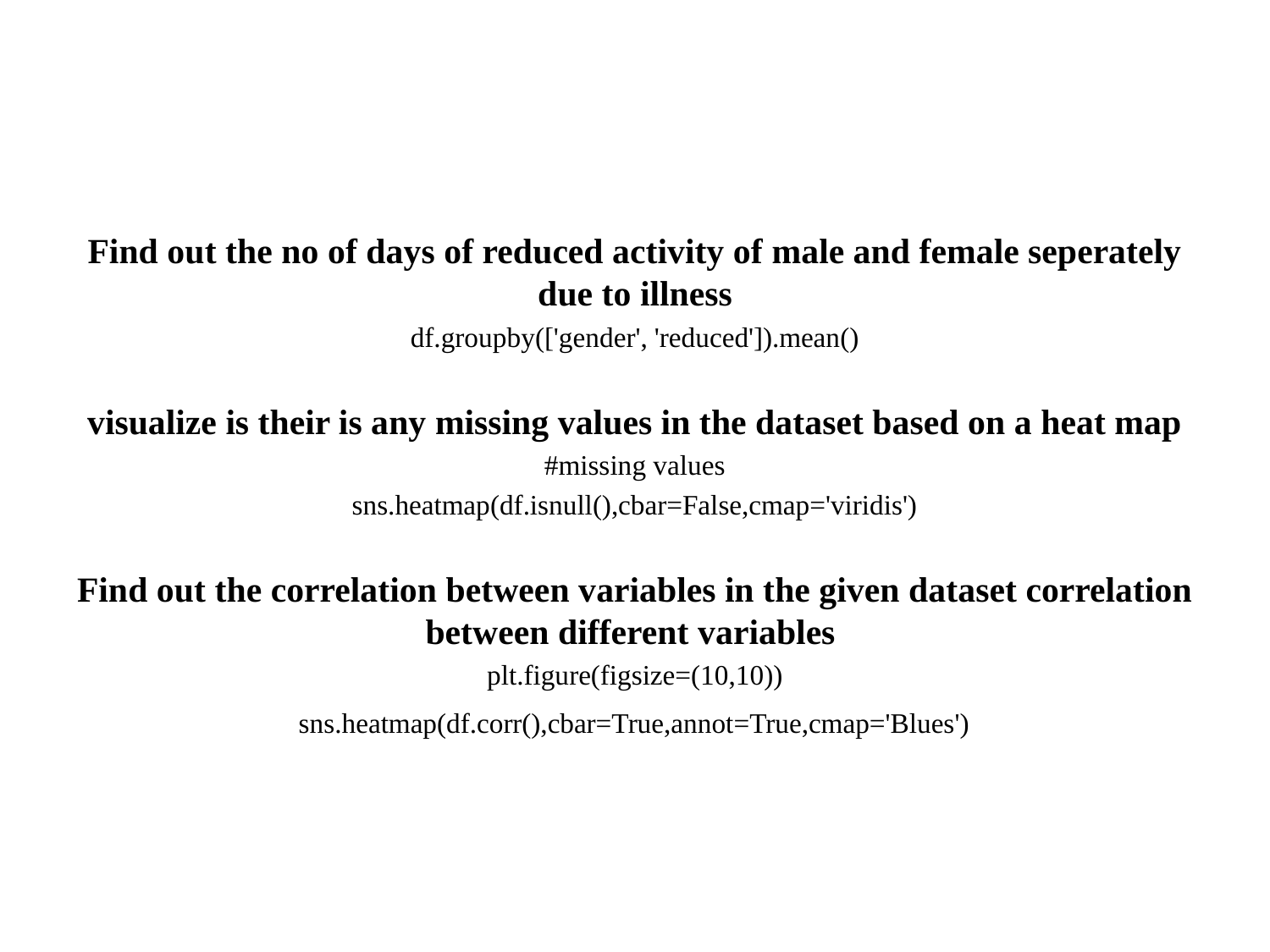

#
Find out the no of days of reduced activity of male and female seperately due to illness
df.groupby(['gender', 'reduced']).mean()

visualize is their is any missing values in the dataset based on a heat map
#missing values
 sns.heatmap(df.isnull(),cbar=False,cmap='viridis')

Find out the correlation between variables in the given dataset correlation between different variables
plt.figure(figsize=(10,10))
 sns.heatmap(df.corr(),cbar=True,annot=True,cmap='Blues')